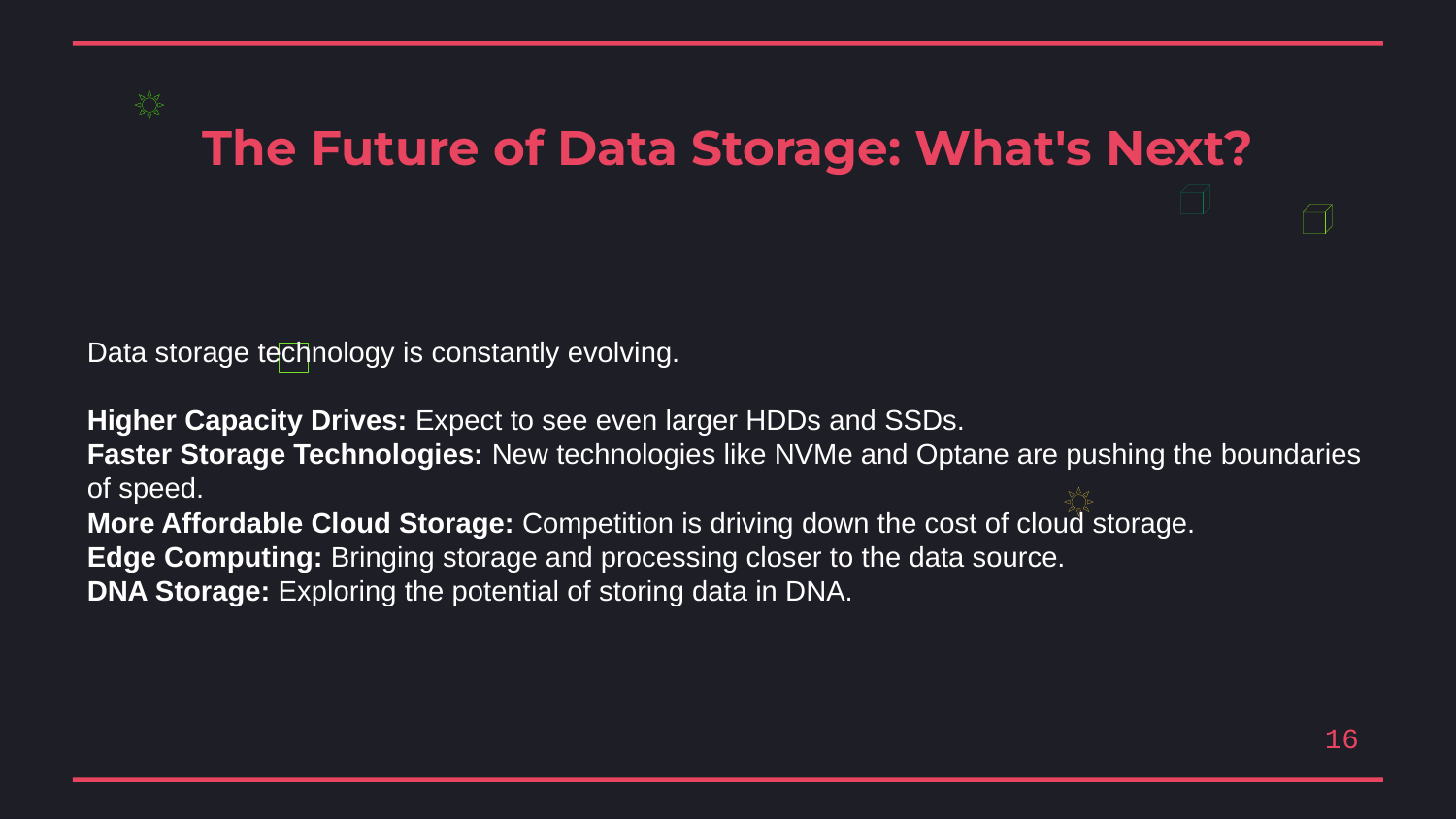

The Future of Data Storage: What's Next?

Data storage technology is constantly evolving.

Higher Capacity Drives: Expect to see even larger HDDs and SSDs.
Faster Storage Technologies: New technologies like NVMe and Optane are pushing the boundaries of speed.
More Affordable Cloud Storage: Competition is driving down the cost of cloud storage.
Edge Computing: Bringing storage and processing closer to the data source.
DNA Storage: Exploring the potential of storing data in DNA.

16